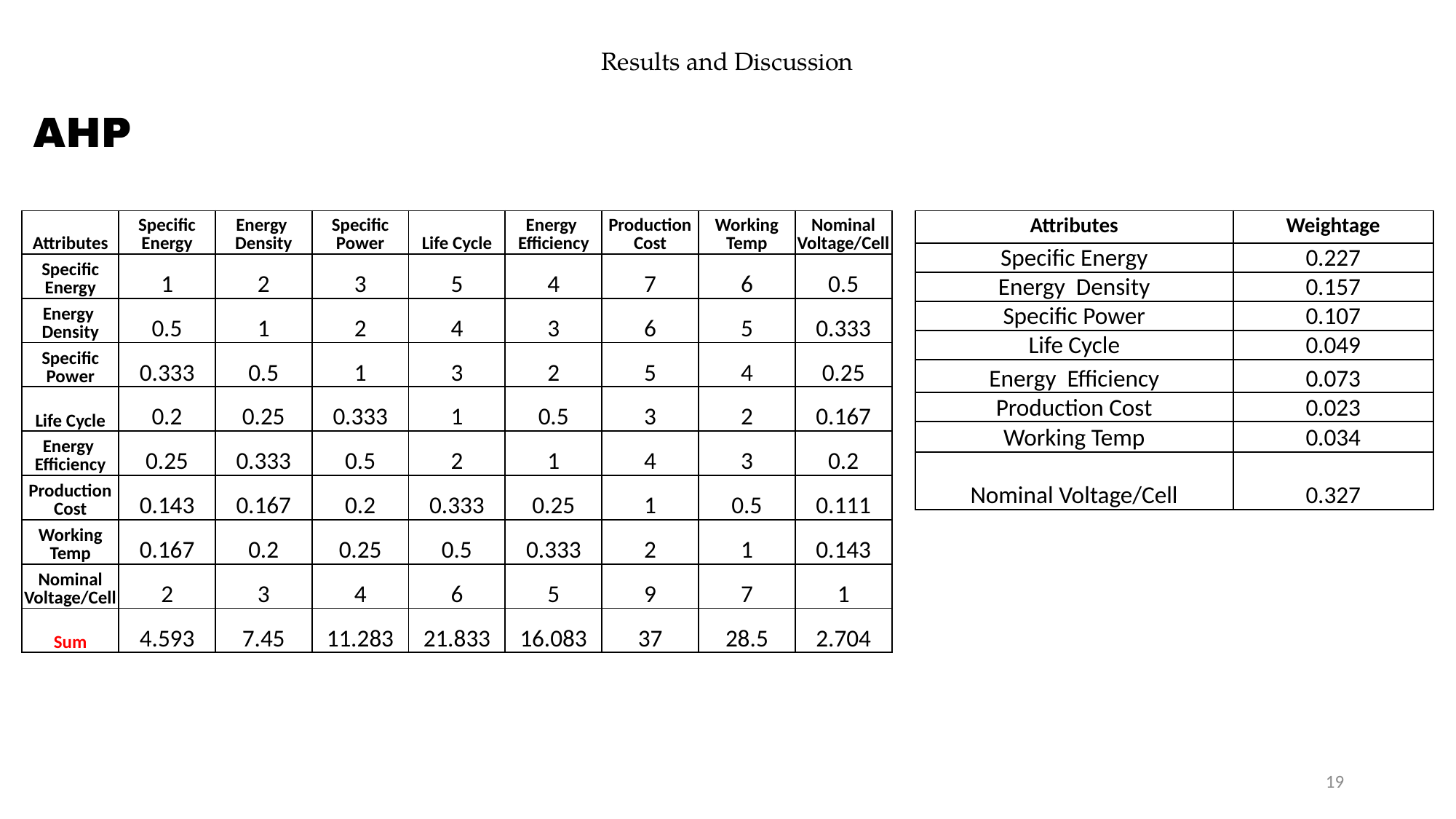

# Results and Discussion
AHP

| Attributes | Specific Energy | Energy Density | Specific Power | Life Cycle | Energy Efficiency | Production Cost | Working Temp | Nominal Voltage/Cell |
| --- | --- | --- | --- | --- | --- | --- | --- | --- |
| Specific Energy | 1 | 2 | 3 | 5 | 4 | 7 | 6 | 0.5 |
| Energy Density | 0.5 | 1 | 2 | 4 | 3 | 6 | 5 | 0.333 |
| Specific Power | 0.333 | 0.5 | 1 | 3 | 2 | 5 | 4 | 0.25 |
| Life Cycle | 0.2 | 0.25 | 0.333 | 1 | 0.5 | 3 | 2 | 0.167 |
| Energy Efficiency | 0.25 | 0.333 | 0.5 | 2 | 1 | 4 | 3 | 0.2 |
| Production Cost | 0.143 | 0.167 | 0.2 | 0.333 | 0.25 | 1 | 0.5 | 0.111 |
| Working Temp | 0.167 | 0.2 | 0.25 | 0.5 | 0.333 | 2 | 1 | 0.143 |
| Nominal Voltage/Cell | 2 | 3 | 4 | 6 | 5 | 9 | 7 | 1 |
| Sum | 4.593 | 7.45 | 11.283 | 21.833 | 16.083 | 37 | 28.5 | 2.704 |
| Attributes | Weightage |
| --- | --- |
| Specific Energy | 0.227 |
| Energy Density | 0.157 |
| Specific Power | 0.107 |
| Life Cycle | 0.049 |
| Energy Efficiency | 0.073 |
| Production Cost | 0.023 |
| Working Temp | 0.034 |
| Nominal Voltage/Cell | 0.327 |
19